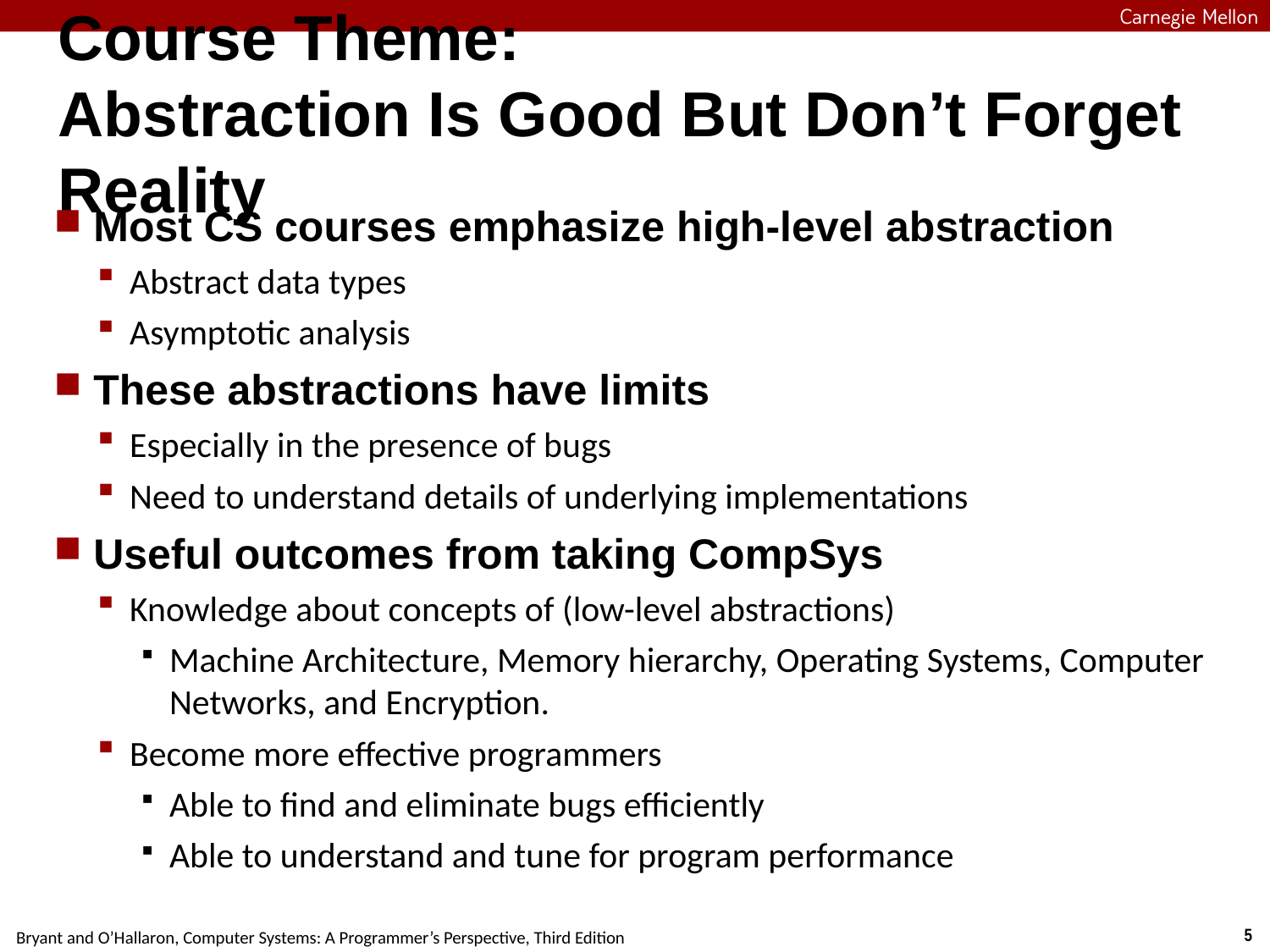

Carnegie Mellon
# Course Theme: Abstraction Is Good But Don’t Forget Reality
Most CS courses emphasize high-level abstraction
Abstract data types
Asymptotic analysis
These abstractions have limits
Especially in the presence of bugs
Need to understand details of underlying implementations
Useful outcomes from taking CompSys
Knowledge about concepts of (low-level abstractions)
Machine Architecture, Memory hierarchy, Operating Systems, Computer Networks, and Encryption.
Become more effective programmers
Able to find and eliminate bugs efficiently
Able to understand and tune for program performance